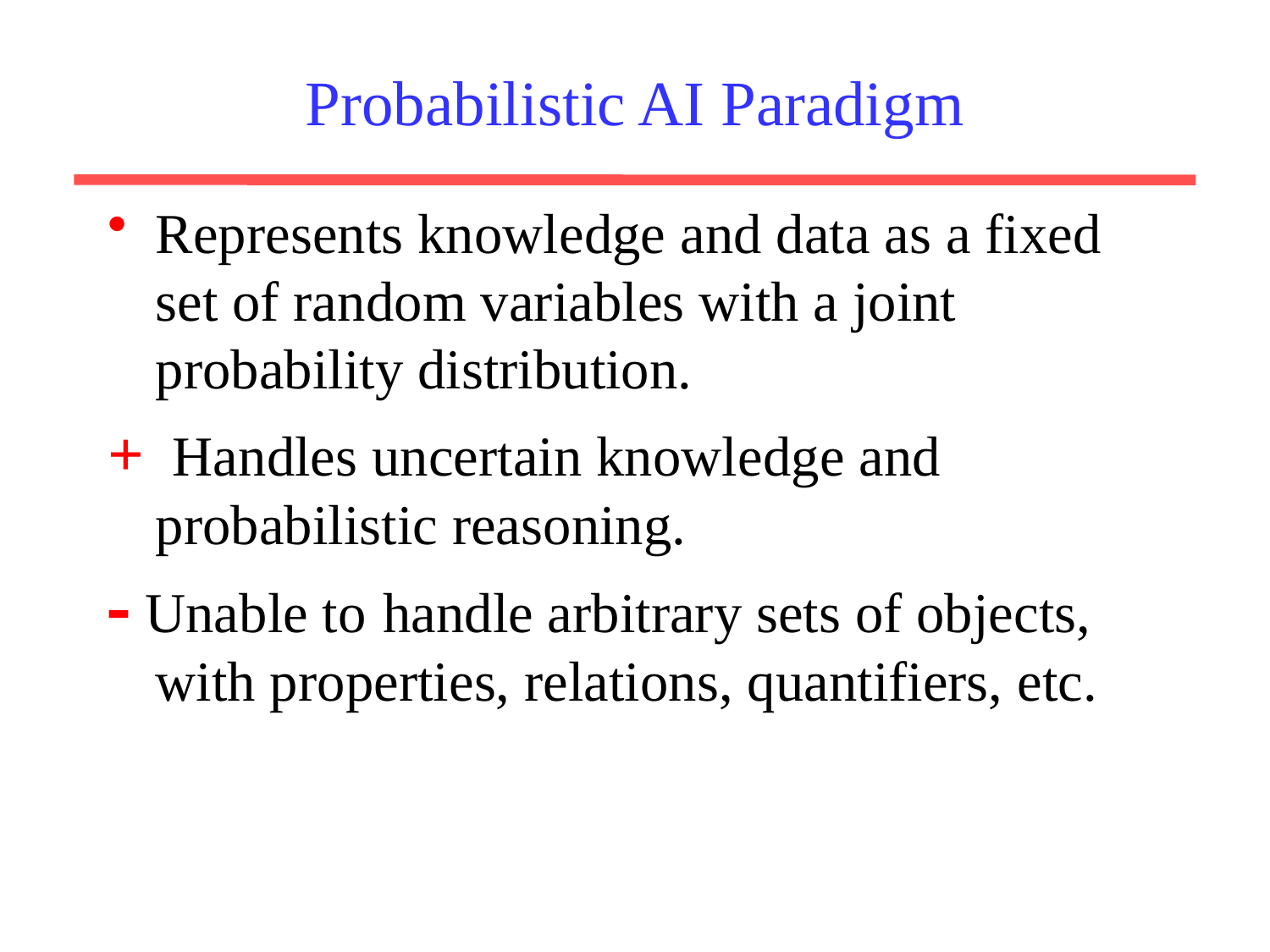

# Probabilistic AI Paradigm
Represents knowledge and data as a fixed set of random variables with a joint probability distribution.
+  Handles uncertain knowledge and probabilistic reasoning.
− Unable to handle arbitrary sets of objects, with properties, relations, quantifiers, etc.